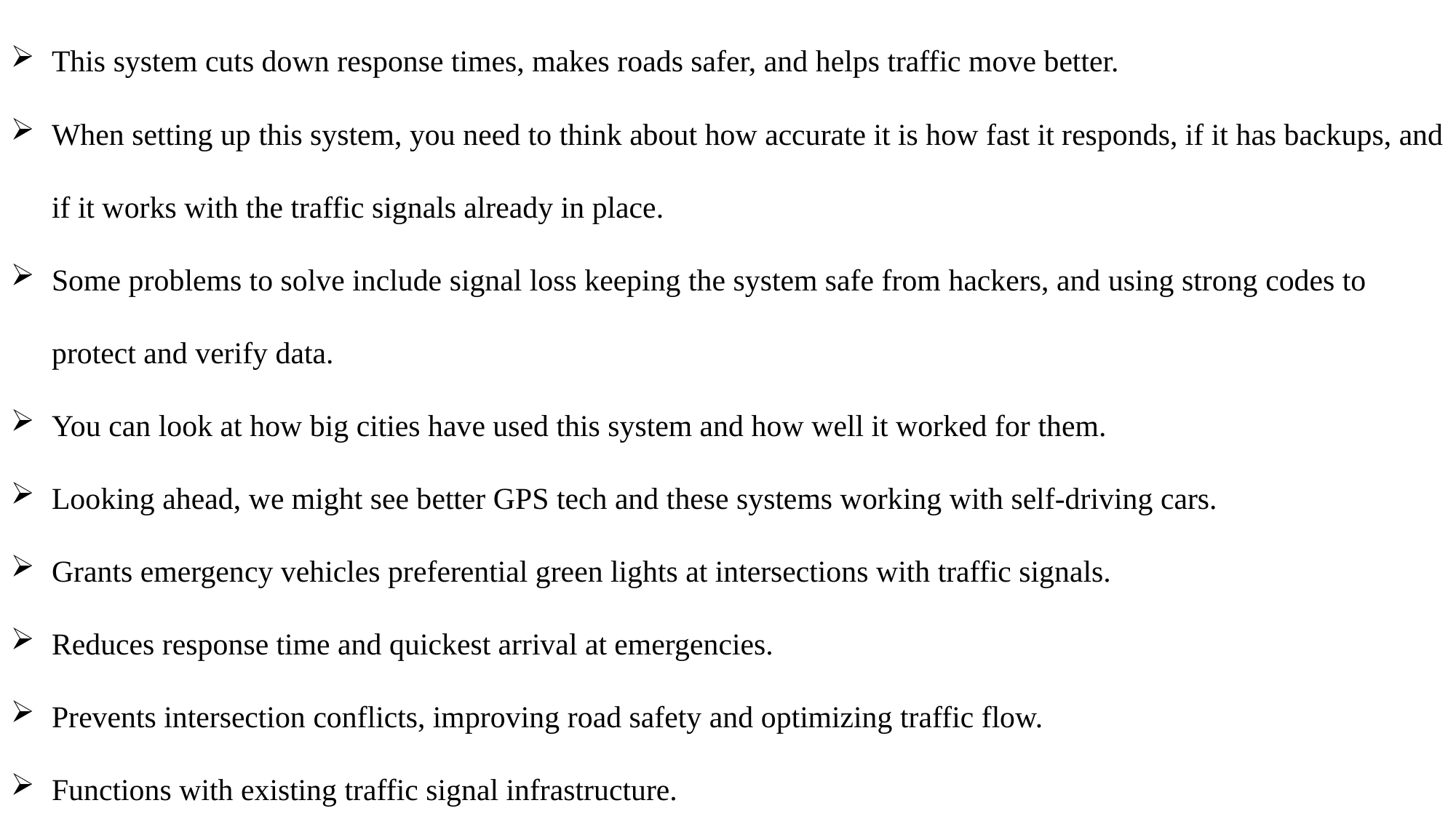

This system cuts down response times, makes roads safer, and helps traffic move better.
When setting up this system, you need to think about how accurate it is how fast it responds, if it has backups, and if it works with the traffic signals already in place.
Some problems to solve include signal loss keeping the system safe from hackers, and using strong codes to protect and verify data.
You can look at how big cities have used this system and how well it worked for them.
Looking ahead, we might see better GPS tech and these systems working with self-driving cars.
Grants emergency vehicles preferential green lights at intersections with traffic signals.
Reduces response time and quickest arrival at emergencies.
Prevents intersection conflicts, improving road safety and optimizing traffic flow.
Functions with existing traffic signal infrastructure.